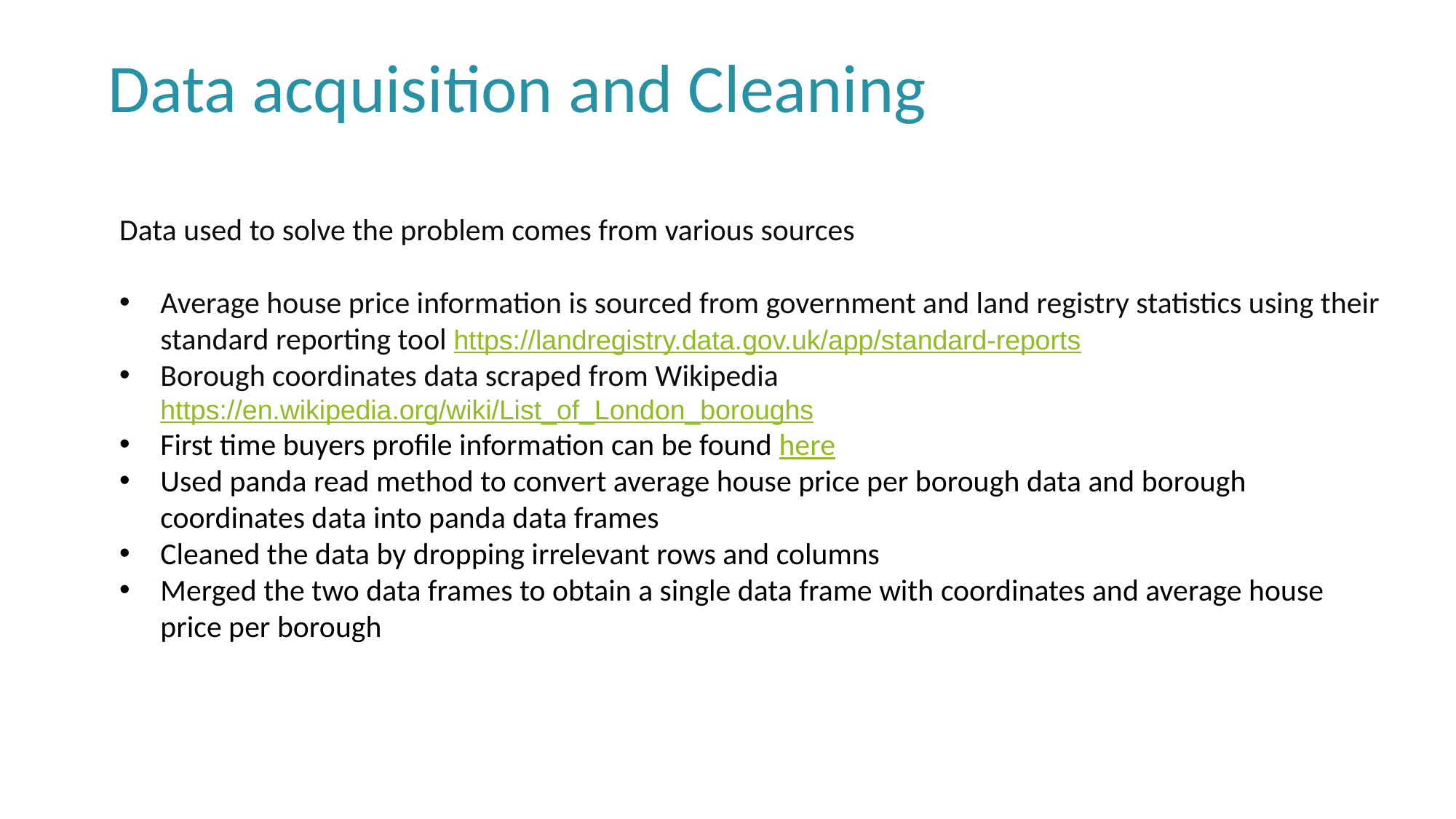

Data acquisition and Cleaning
Data used to solve the problem comes from various sources

Average house price information is sourced from government and land registry statistics using their standard reporting tool https://landregistry.data.gov.uk/app/standard-reports
Borough coordinates data scraped from Wikipedia https://en.wikipedia.org/wiki/List_of_London_boroughs
First time buyers profile information can be found here
Used panda read method to convert average house price per borough data and borough coordinates data into panda data frames
Cleaned the data by dropping irrelevant rows and columns
Merged the two data frames to obtain a single data frame with coordinates and average house price per borough